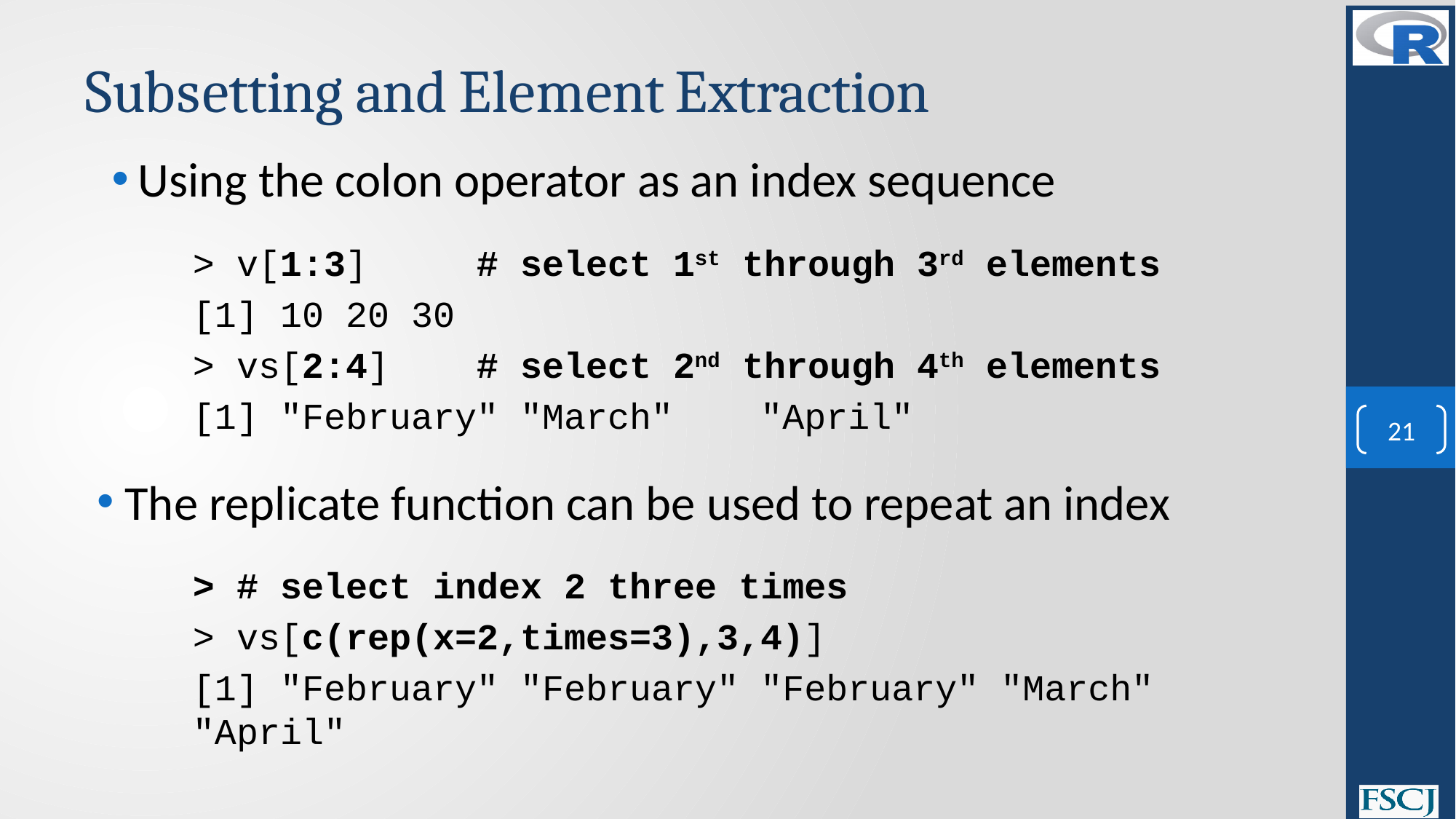

# Subsetting and Element Extraction
Using the colon operator as an index sequence

> v[1:3]     # select 1st through 3rd elements
[1] 10 20 30
> vs[2:4]    # select 2nd through 4th elements
[1] "February" "March"    "April"

The replicate function can be used to repeat an index

> # select index 2 three times
> vs[c(rep(x=2,times=3),3,4)]
[1] "February" "February" "February" "March"    "April"
21